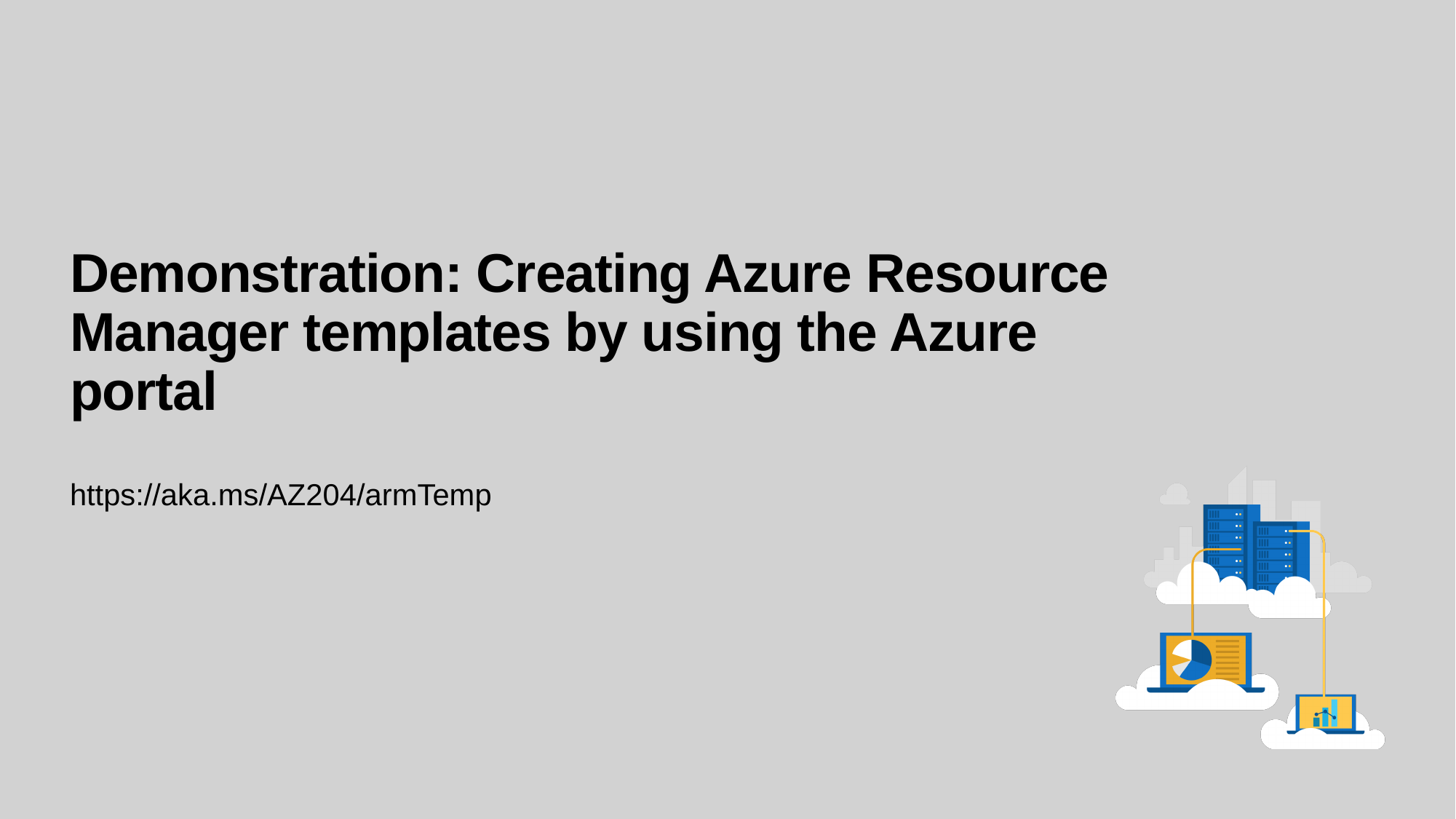

# Demonstration: Creating Azure Resource Manager templates by using the Azure portal
https://aka.ms/AZ204/armTemp